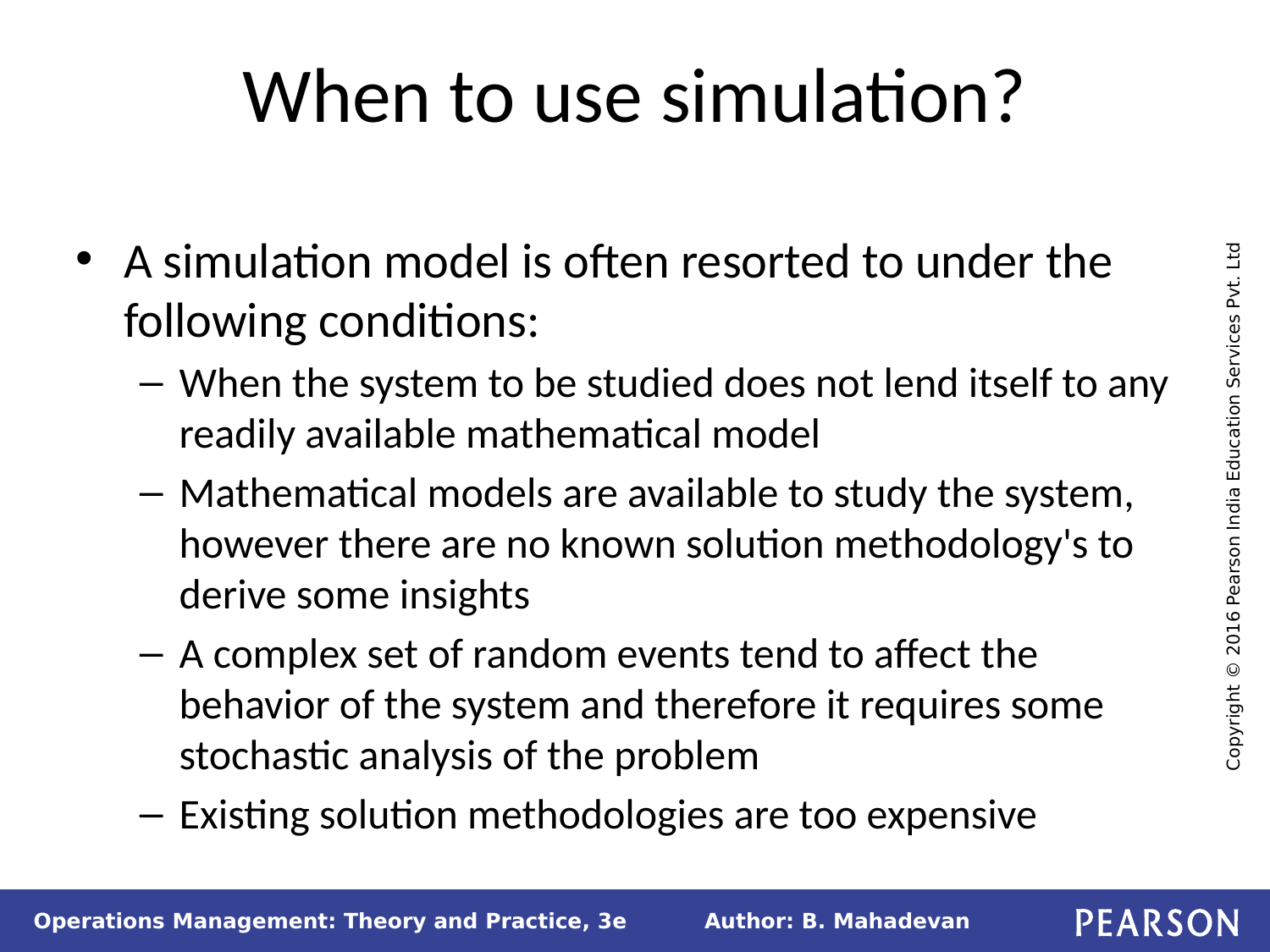

# When to use simulation?
A simulation model is often resorted to under the following conditions:
When the system to be studied does not lend itself to any readily available mathematical model
Mathematical models are available to study the system, however there are no known solution methodology's to derive some insights
A complex set of random events tend to affect the behavior of the system and therefore it requires some stochastic analysis of the problem
Existing solution methodologies are too expensive